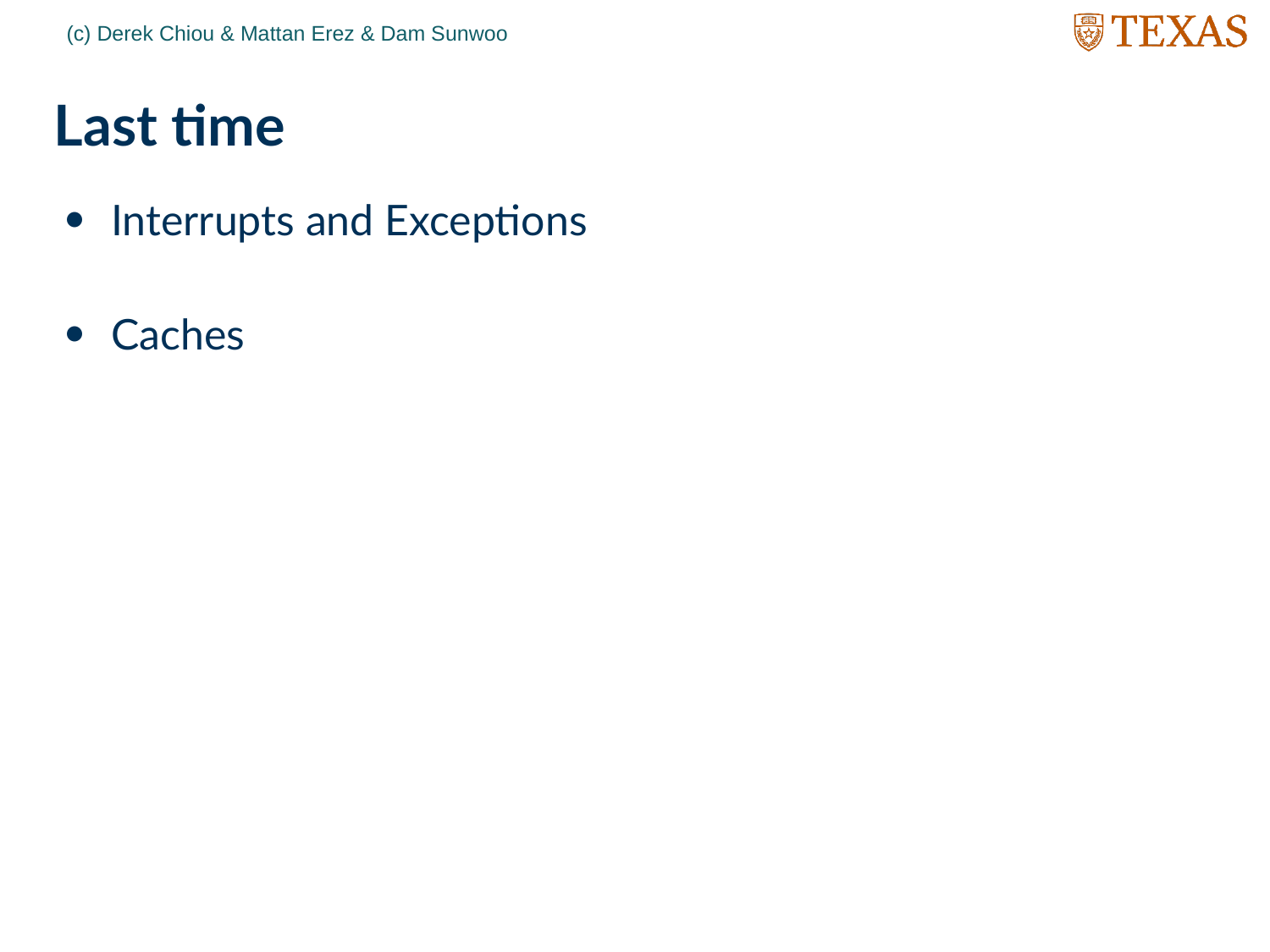

(c) Derek Chiou & Mattan Erez & Dam Sunwoo
# Last time
Interrupts and Exceptions

Caches